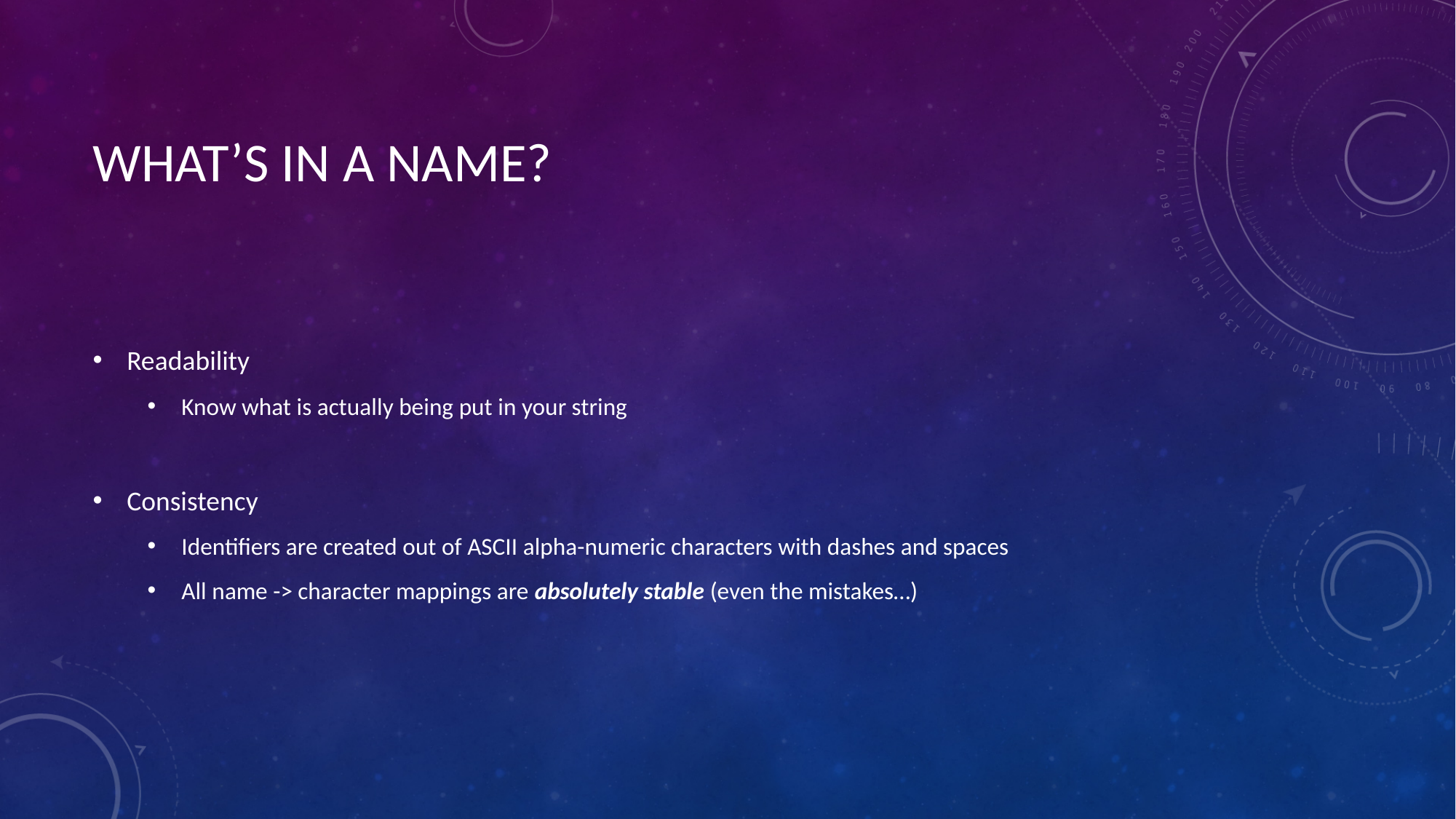

# What’s in a Name?
Readability
Know what is actually being put in your string

Consistency
Identifiers are created out of ASCII alpha-numeric characters with dashes and spaces
All name -> character mappings are absolutely stable (even the mistakes…)